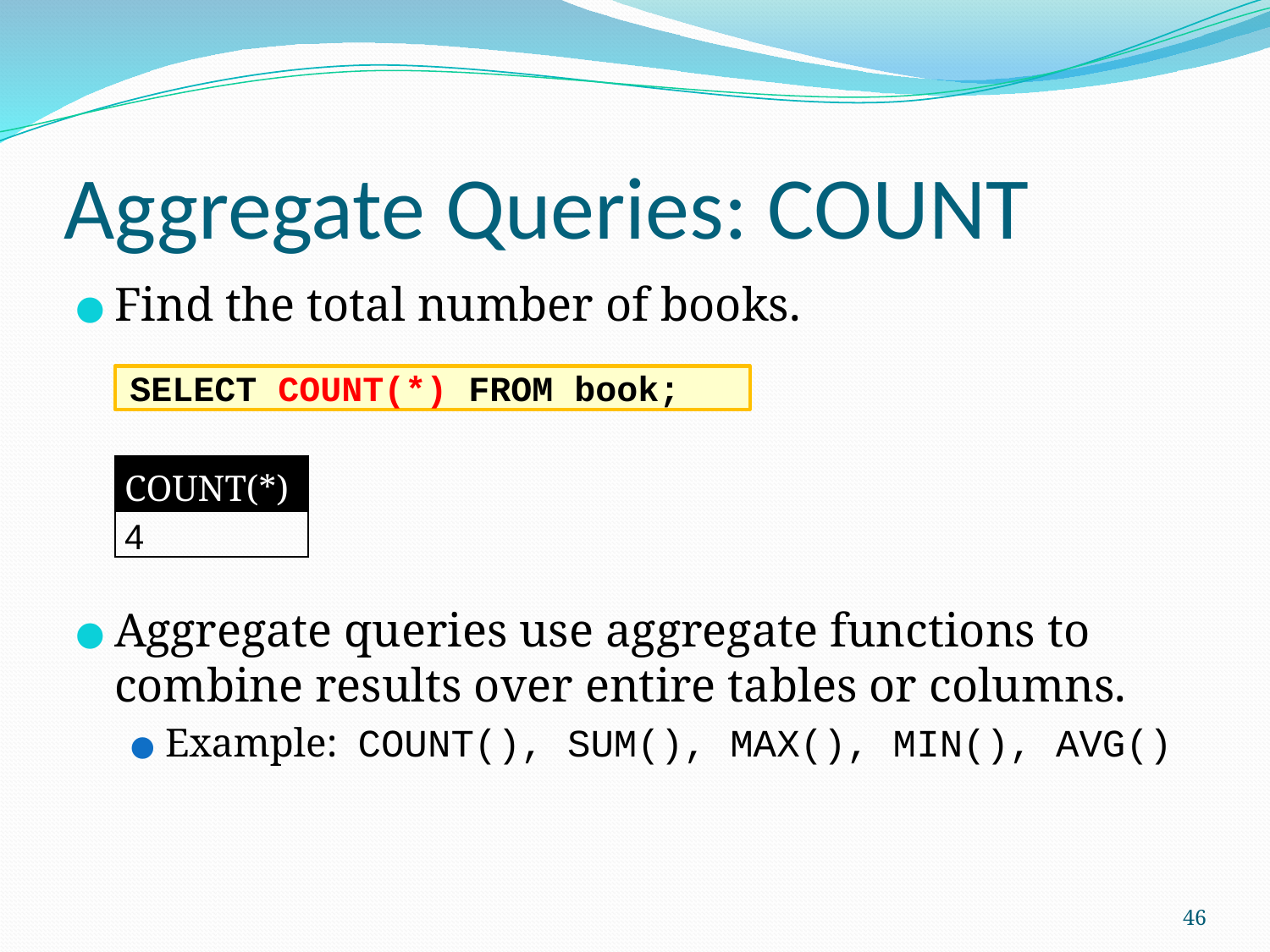

# Aggregate Queries: COUNT
Find the total number of books.

Aggregate queries use aggregate functions to combine results over entire tables or columns.
Example:  COUNT(), SUM(), MAX(), MIN(), AVG()

SELECT COUNT(*) FROM book;
| COUNT(\*) |
| --- |
| 4 |
46